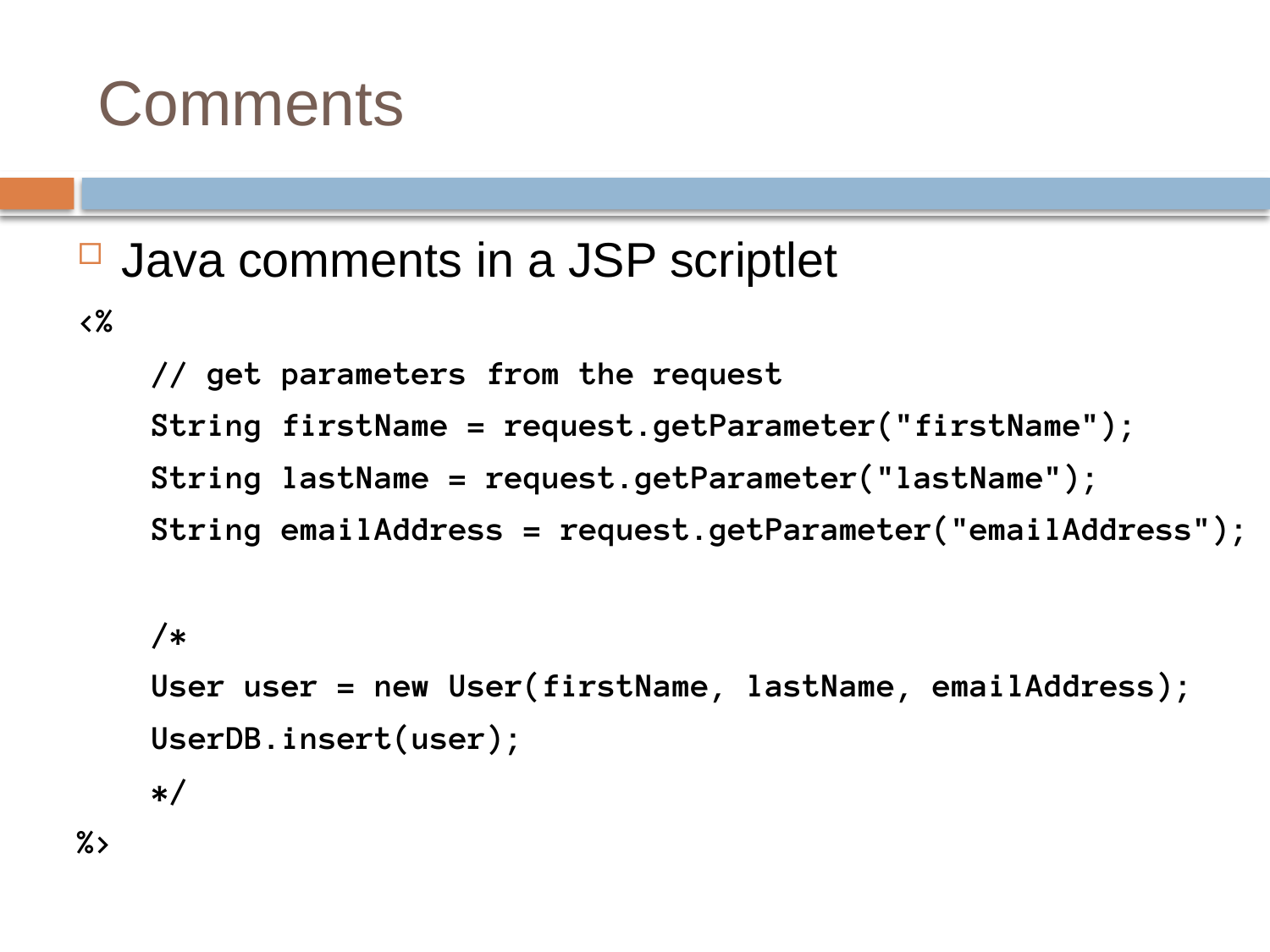

# Comments
Java comments in a JSP scriptlet
<%
    // get parameters from the request
    String firstName = request.getParameter("firstName");
    String lastName = request.getParameter("lastName");
    String emailAddress = request.getParameter("emailAddress");

    /*
    User user = new User(firstName, lastName, emailAddress);
    UserDB.insert(user);
    */
%>